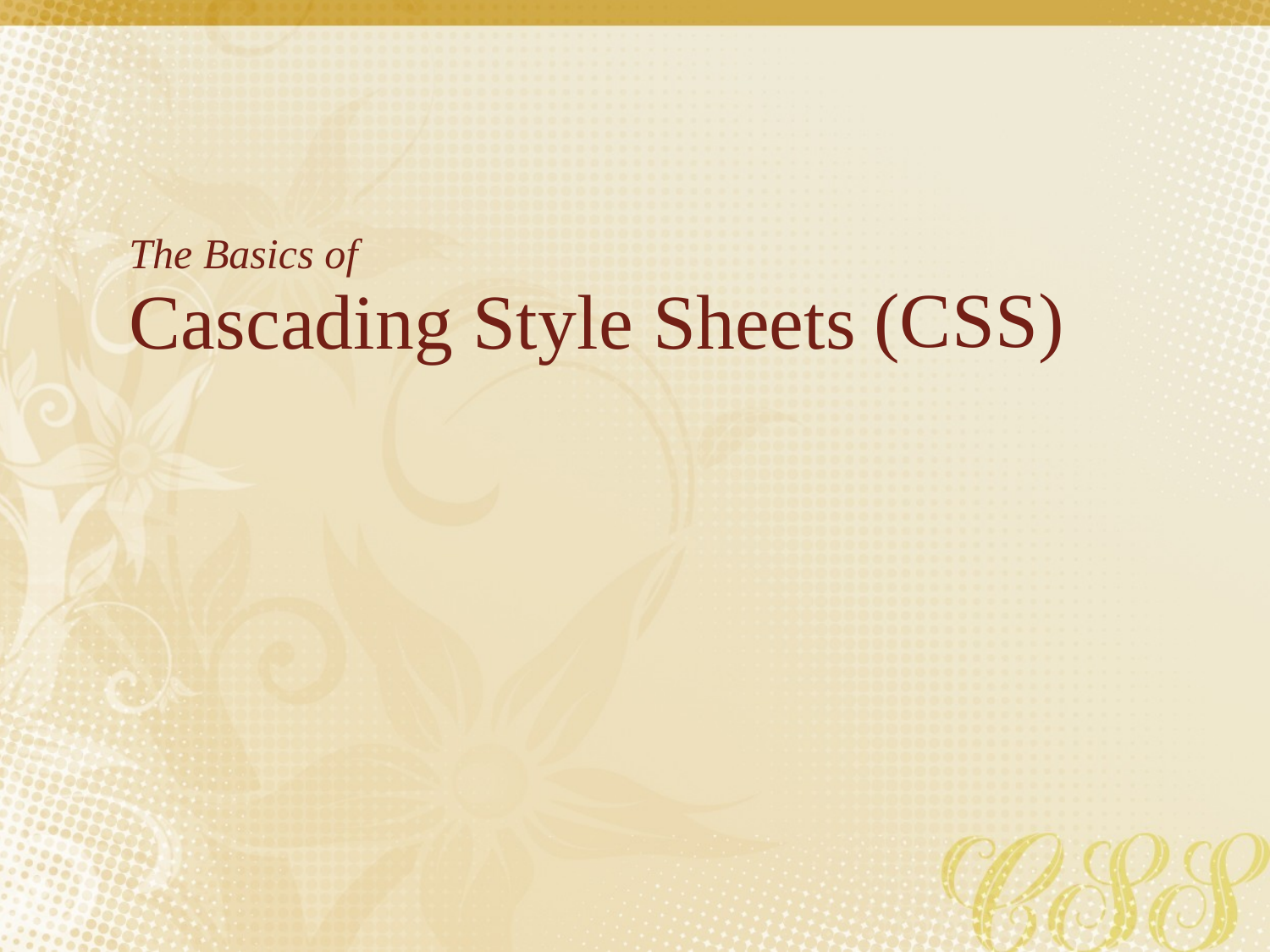

The Basics of
Cascading Style Sheets
(CSS)